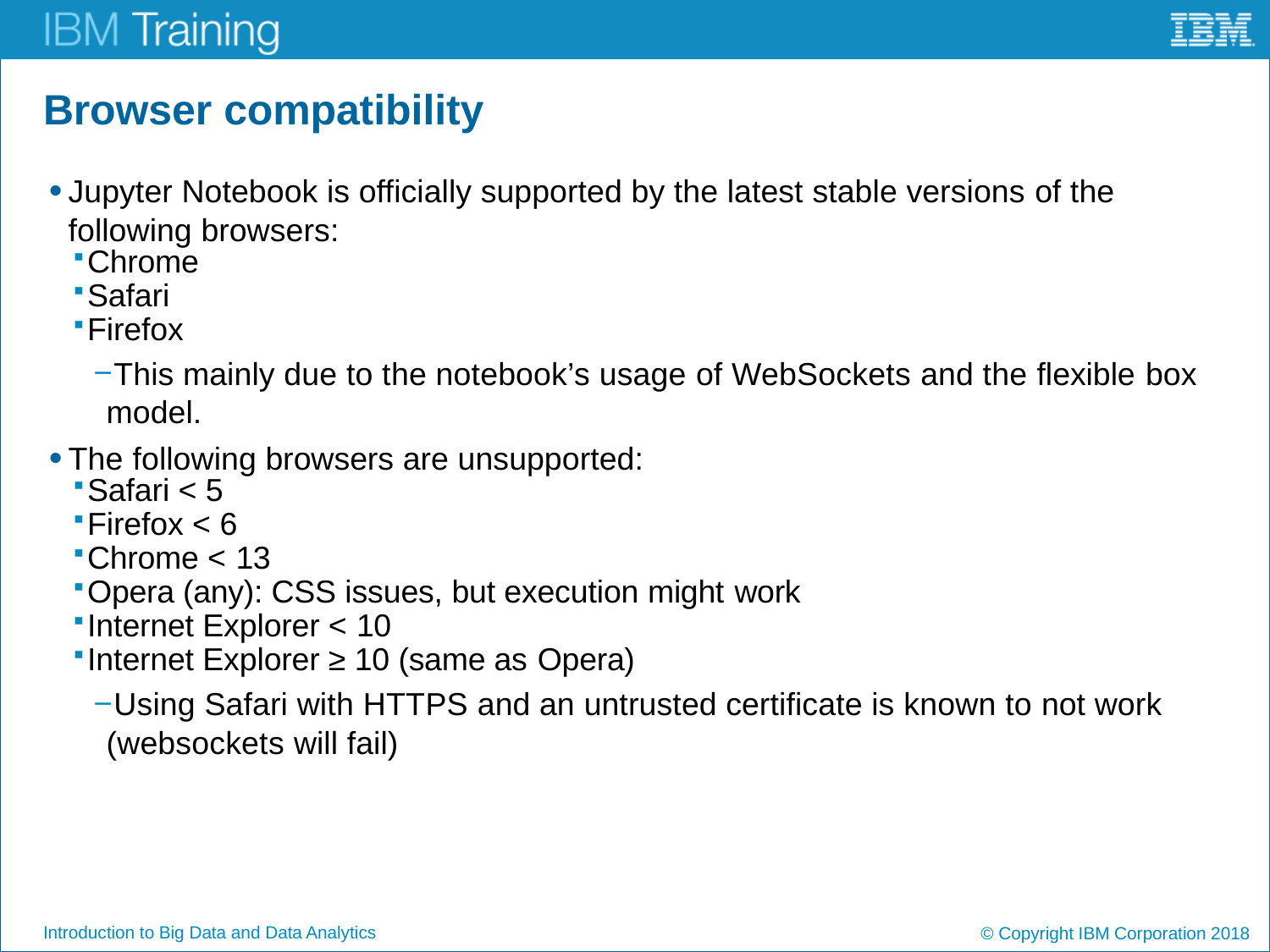

# Browser compatibility
Jupyter Notebook is officially supported by the latest stable versions of the following browsers:
Chrome
Safari
Firefox
This mainly due to the notebook’s usage of WebSockets and the flexible box model.
The following browsers are unsupported:
Safari < 5
Firefox < 6
Chrome < 13
Opera (any): CSS issues, but execution might work
Internet Explorer < 10
Internet Explorer ≥ 10 (same as Opera)
Using Safari with HTTPS and an untrusted certificate is known to not work  (websockets will fail)